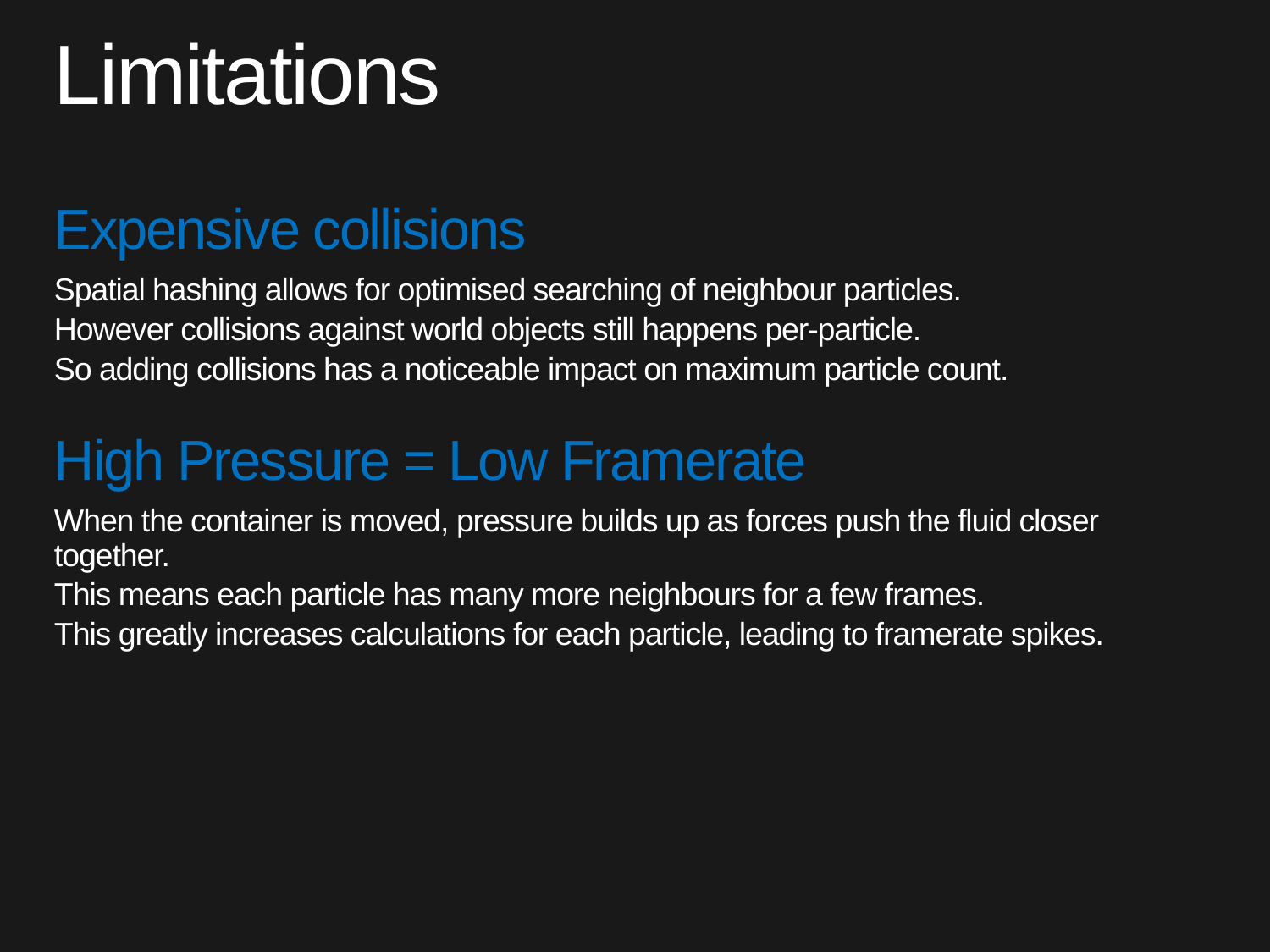

# Limitations
Expensive collisions
Spatial hashing allows for optimised searching of neighbour particles.
However collisions against world objects still happens per-particle.
So adding collisions has a noticeable impact on maximum particle count.

High Pressure = Low Framerate
When the container is moved, pressure builds up as forces push the fluid closer together.
This means each particle has many more neighbours for a few frames.
This greatly increases calculations for each particle, leading to framerate spikes.